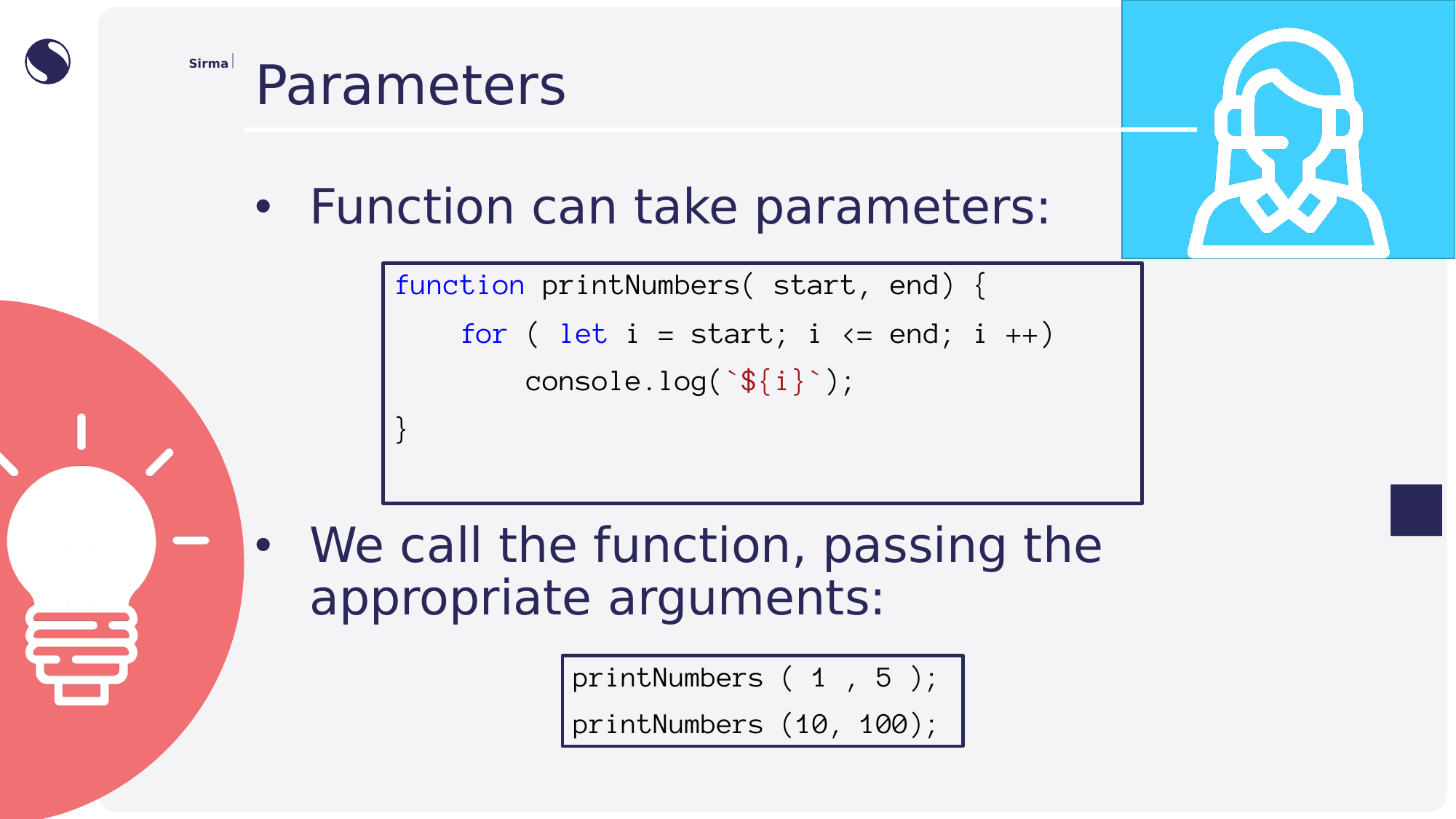

# Parameters
Function can take parameters:

We call the function, passing the appropriate arguments:
function printNumbers( start, end) {
    for ( let i = start; i <= end; i ++)
        console.log(`${i}`);
}
printNumbers ( 1 , 5 );
printNumbers (10, 100);